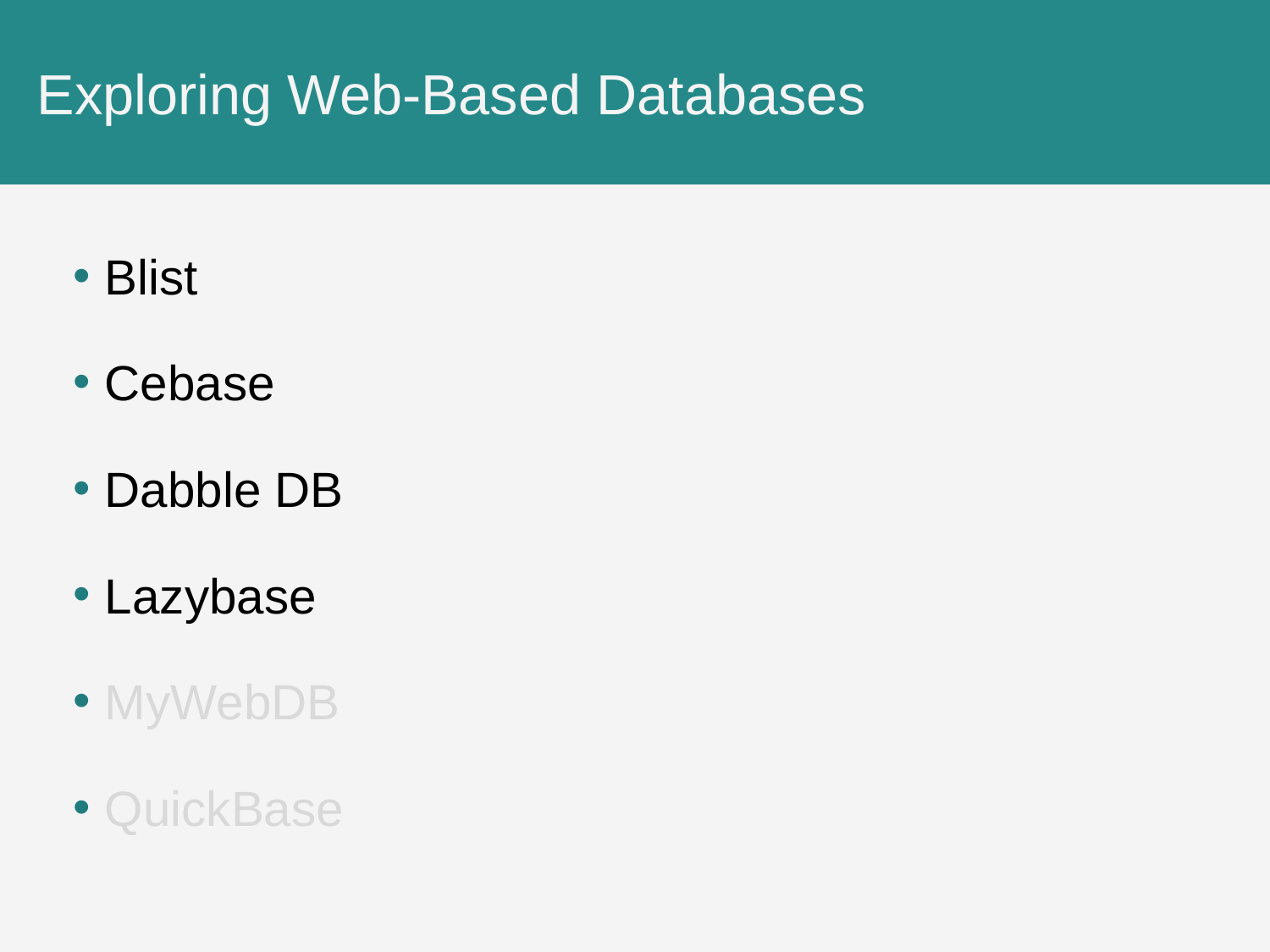

# Exploring Web-Based Databases
Blist
Cebase
Dabble DB
Lazybase
MyWebDB
QuickBase